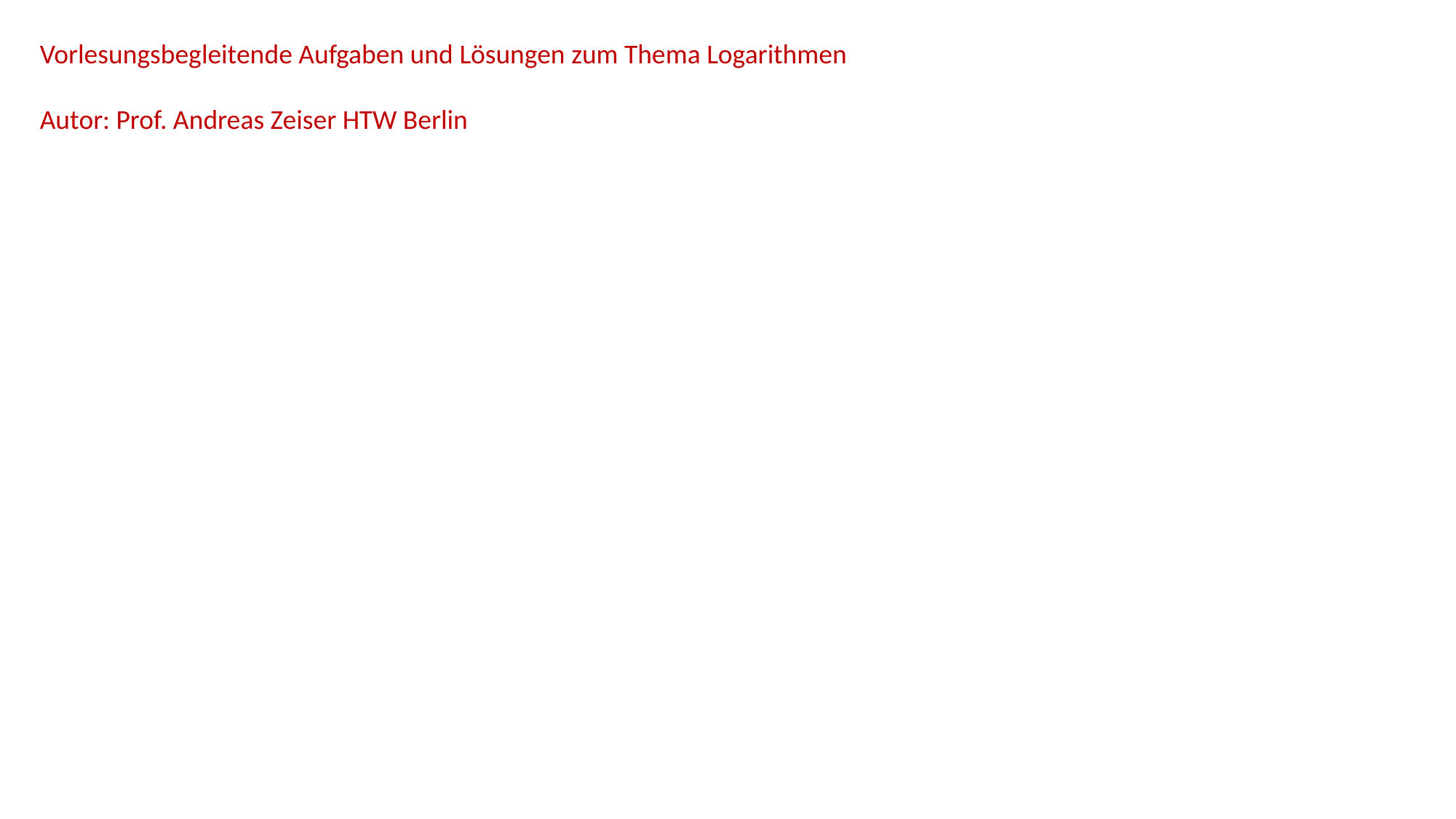

Vorlesungsbegleitende Aufgaben und Lösungen zum Thema Logarithmen

Autor: Prof. Andreas Zeiser HTW Berlin